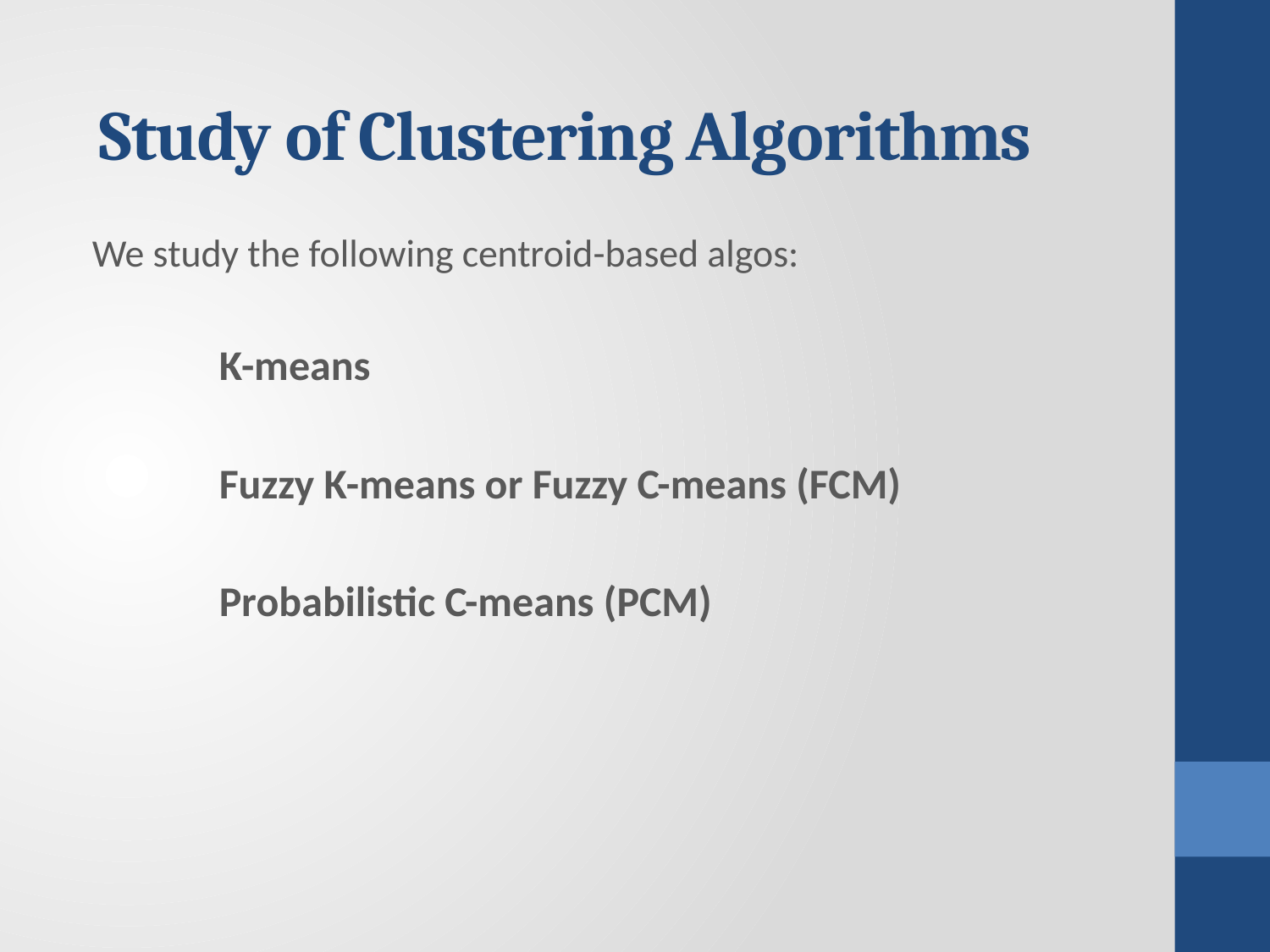

# Study of Clustering Algorithms
We study the following centroid-based algos:

	K-means

	Fuzzy K-means or Fuzzy C-means (FCM)

	Probabilistic C-means (PCM)